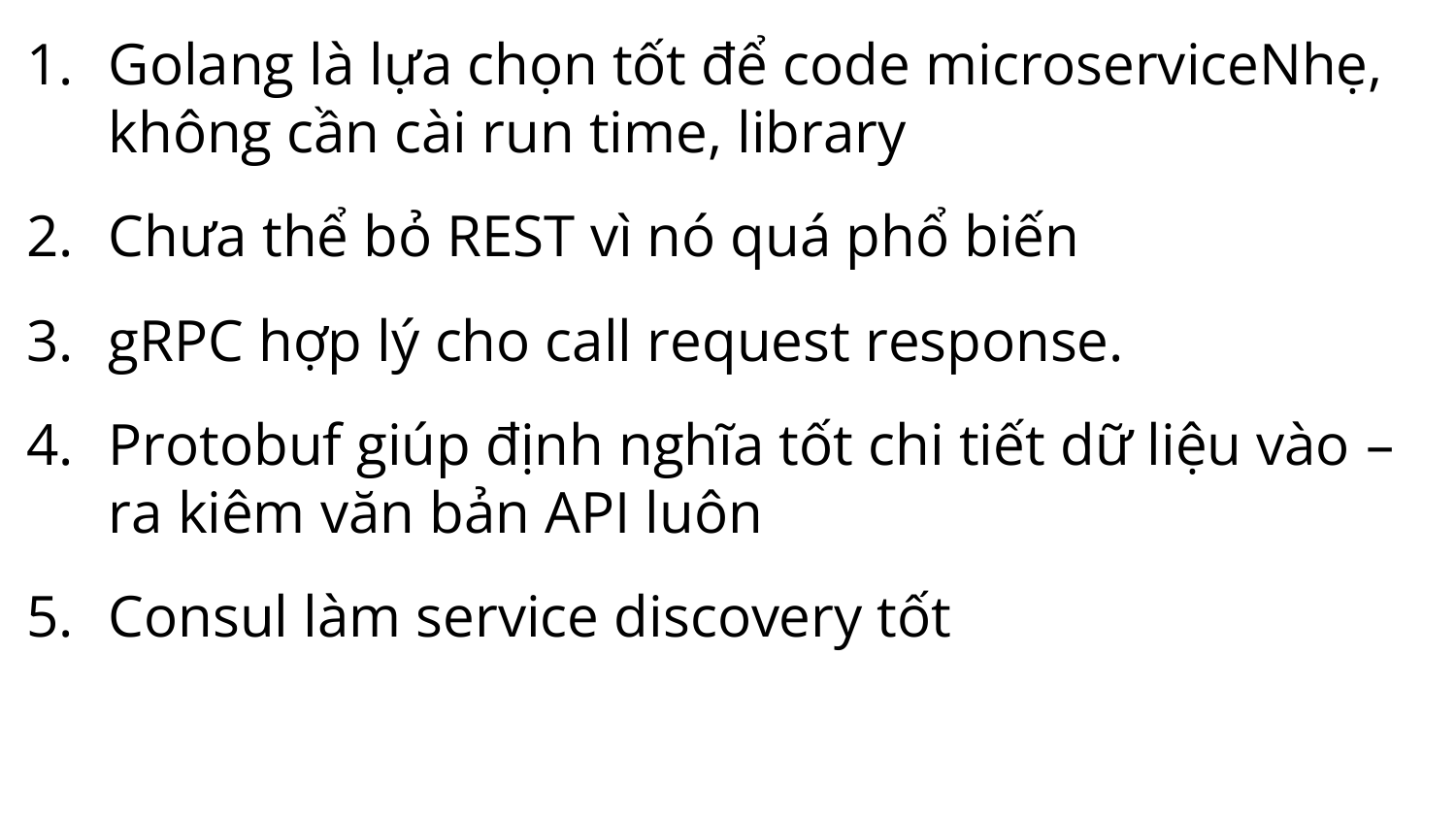

Golang là lựa chọn tốt để code microserviceNhẹ, không cần cài run time, library
Chưa thể bỏ REST vì nó quá phổ biến
gRPC hợp lý cho call request response.
Protobuf giúp định nghĩa tốt chi tiết dữ liệu vào – ra kiêm văn bản API luôn
Consul làm service discovery tốt